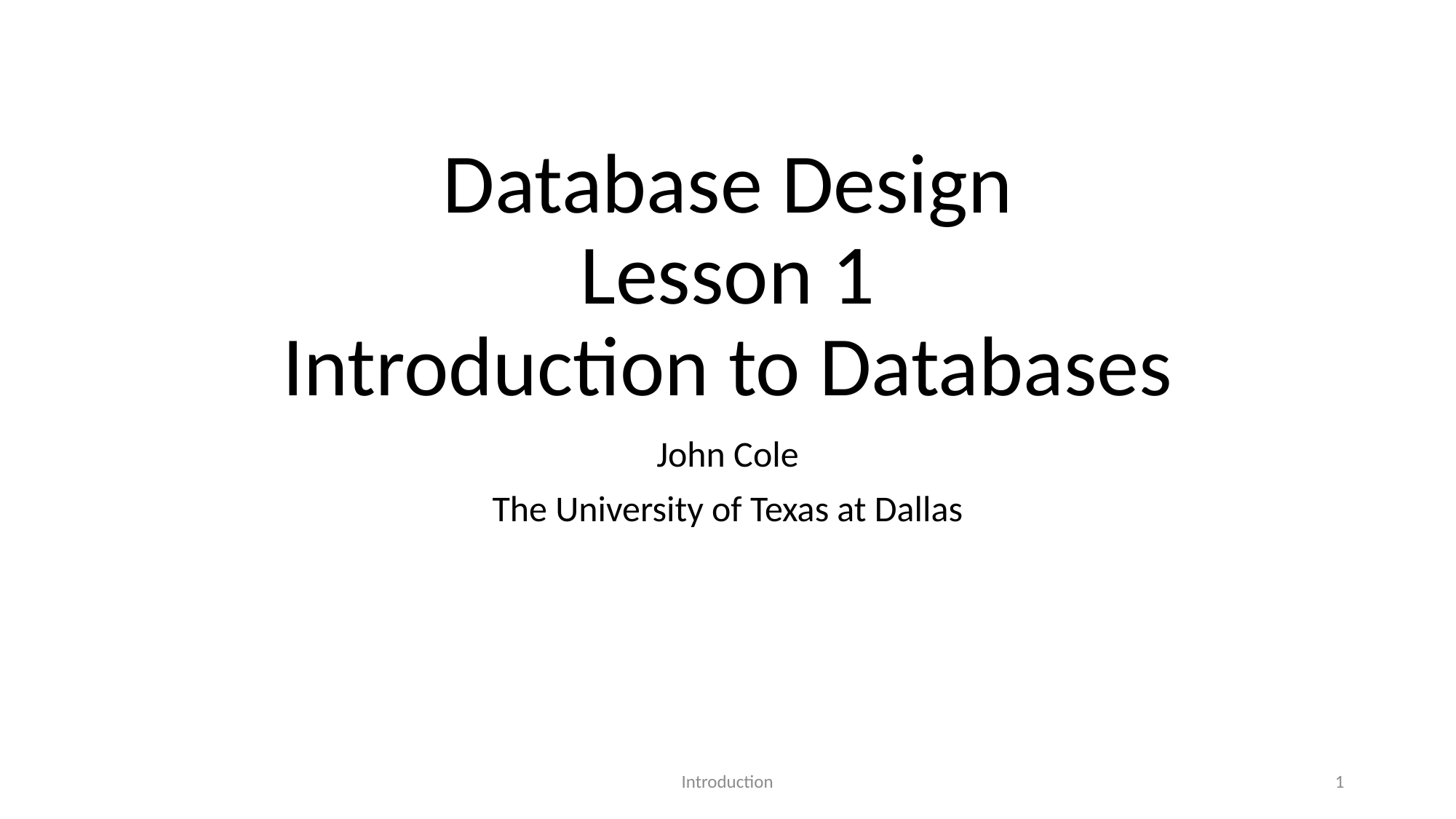

# Database Design Lesson 1 Introduction to Databases
John Cole
The University of Texas at Dallas
Introduction
1